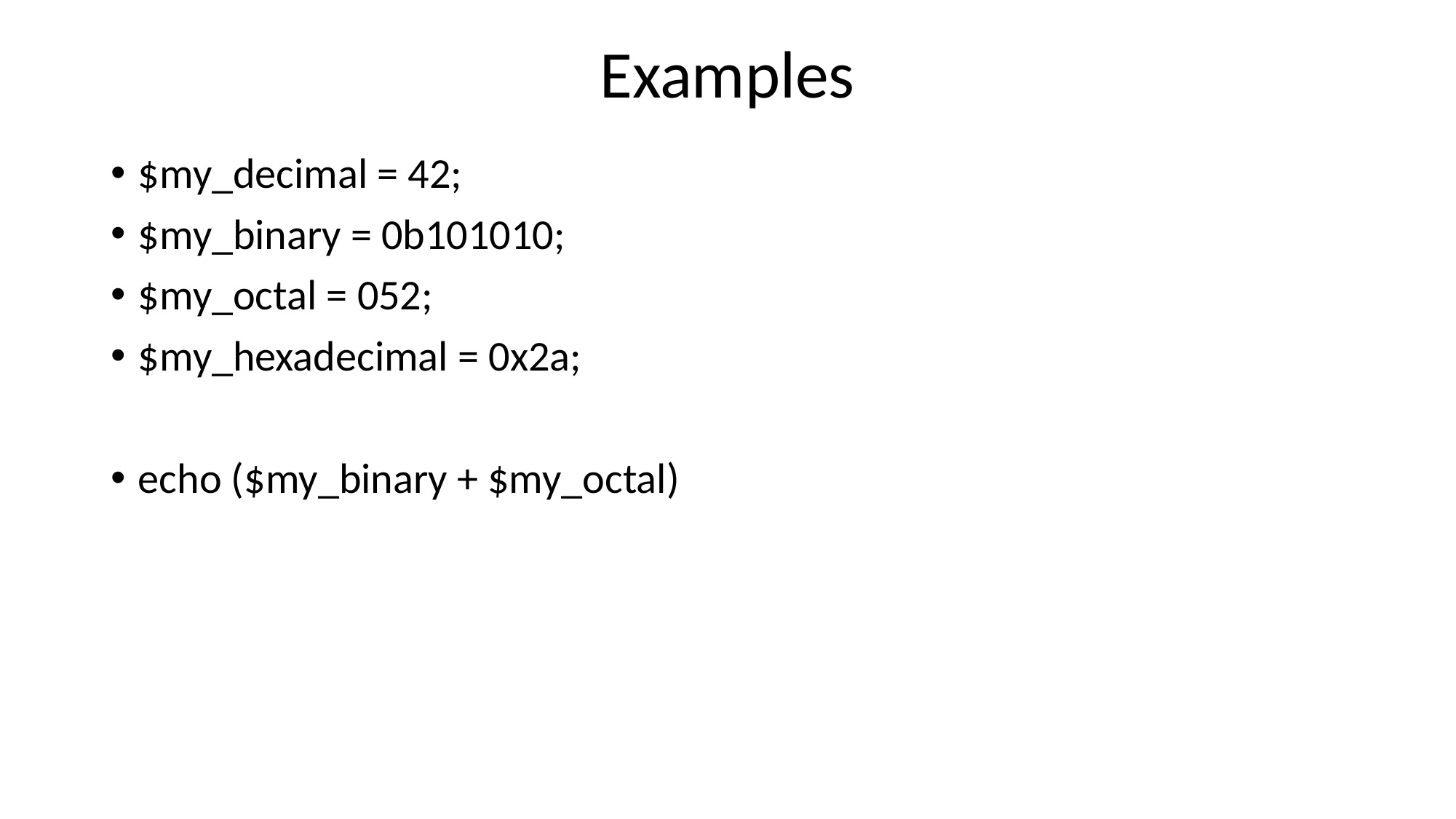

# Examples
$my_decimal = 42;
$my_binary = 0b101010;
$my_octal = 052;
$my_hexadecimal = 0x2a;

echo ($my_binary + $my_octal)